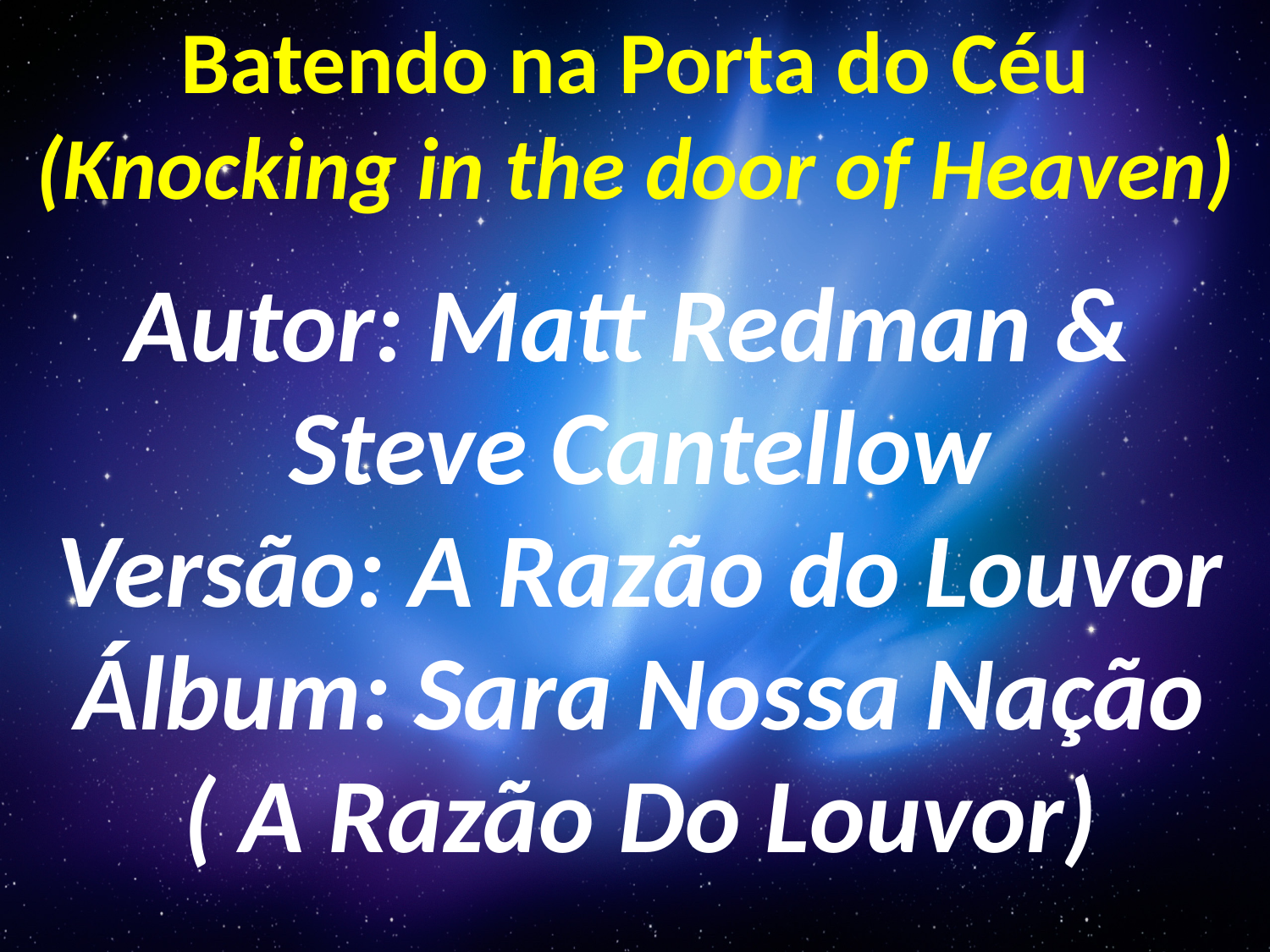

# Batendo na Porta do Céu (Knocking in the door of Heaven)
Autor: Matt Redman &
Steve Cantellow
Versão: A Razão do Louvor
Álbum: Sara Nossa Nação
( A Razão Do Louvor)